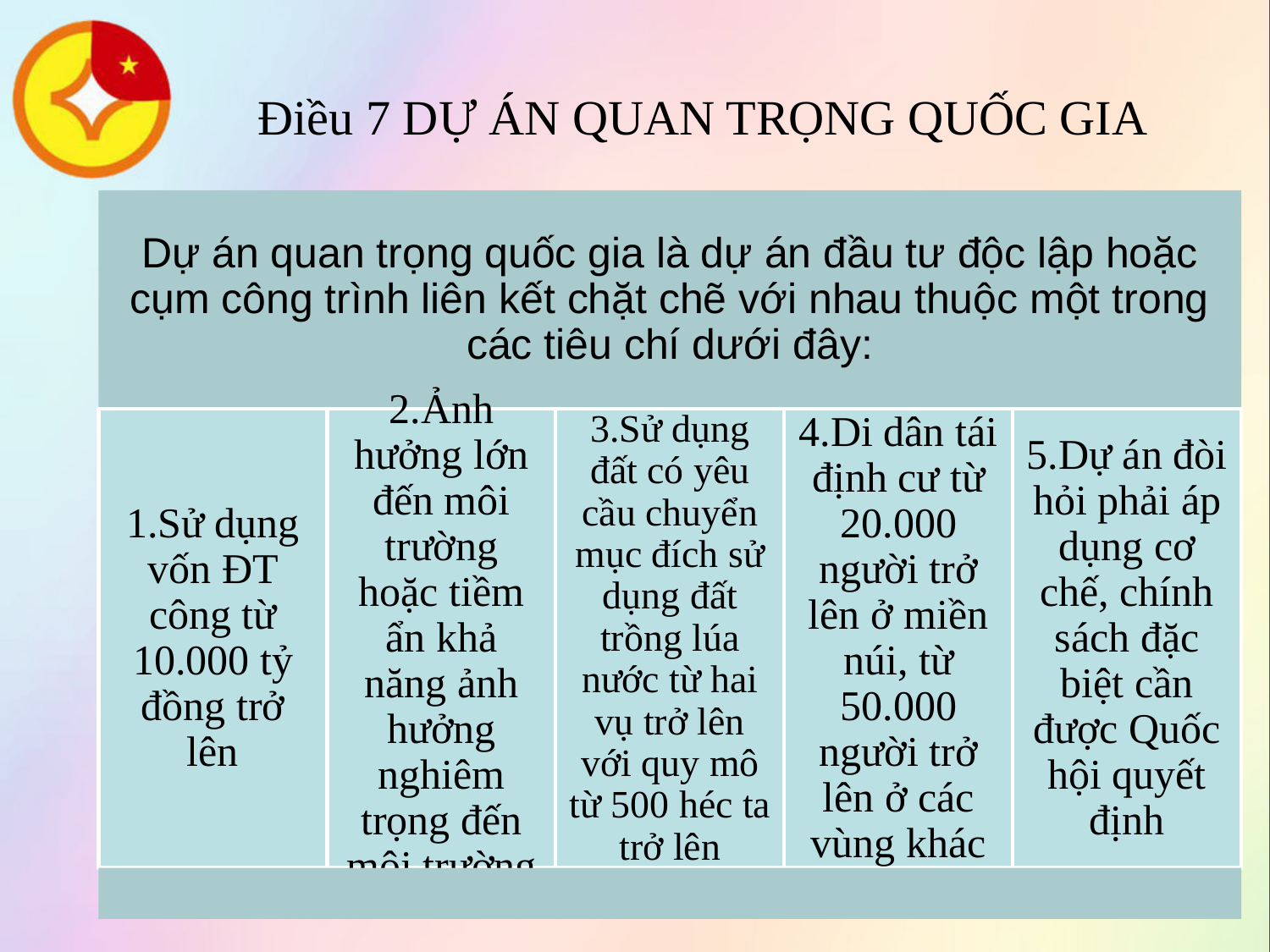

# Điều 7 DỰ ÁN QUAN TRỌNG QUỐC GIA
Dự án quan trọng quốc gia là dự án đầu tư độc lập hoặc cụm công trình liên kết chặt chẽ với nhau thuộc một trong các tiêu chí dưới đây:
1.Sử dụng vốn ĐT công từ 10.000 tỷ đồng trở lên
2.Ảnh hưởng lớn đến môi trường hoặc tiềm ẩn khả năng ảnh hưởng nghiêm trọng đến môi trường
3.Sử dụng đất có yêu cầu chuyển mục đích sử dụng đất trồng lúa nước từ hai vụ trở lên với quy mô từ 500 héc ta trở lên
4.Di dân tái định cư từ 20.000 người trở lên ở miền núi, từ 50.000 người trở lên ở các vùng khác
5.Dự án đòi hỏi phải áp dụng cơ chế, chính sách đặc biệt cần được Quốc hội quyết định